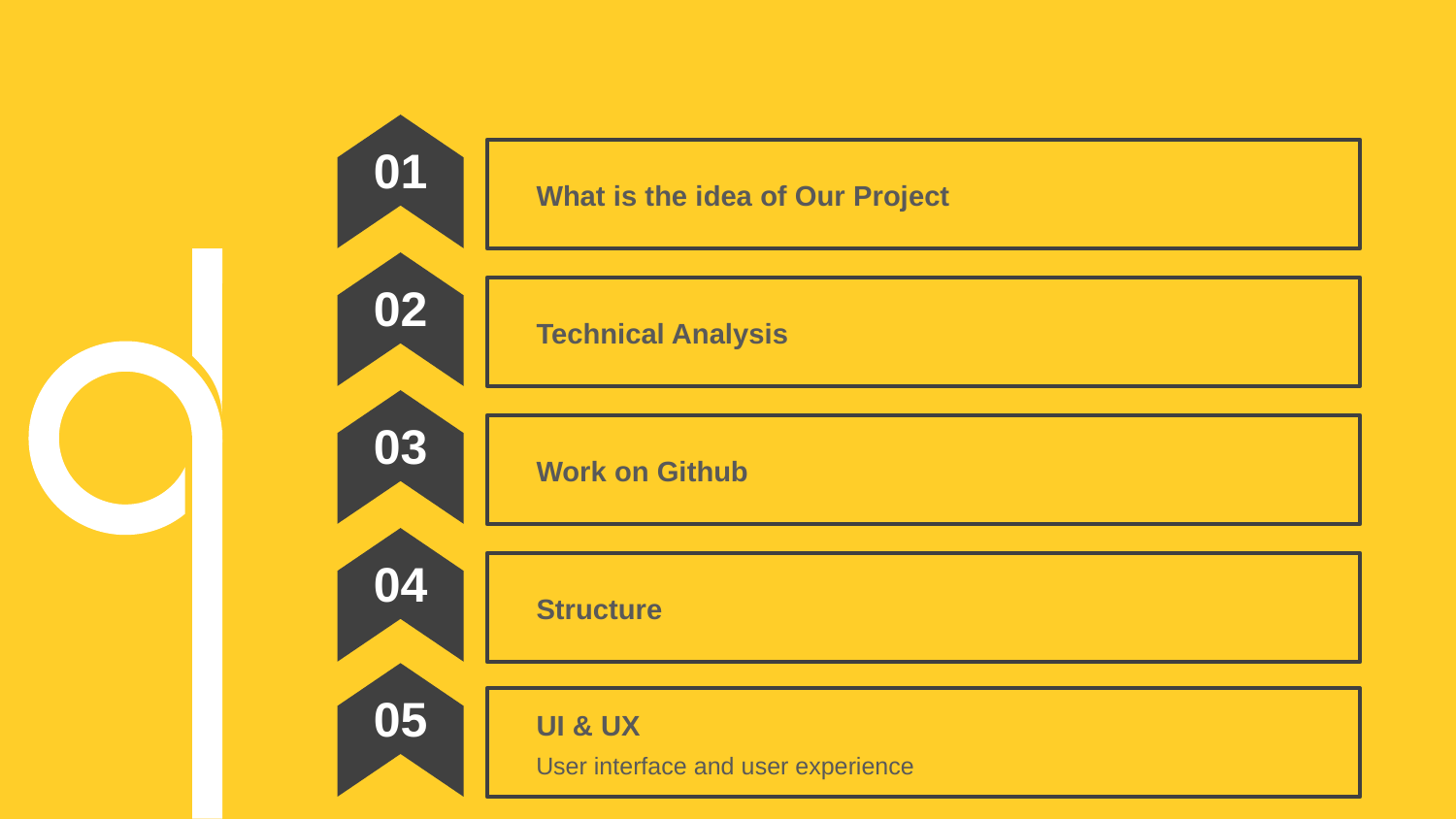

01

What is the idea of Our Project

02

Technical Analysis

03

Work on Github

04

Structure

05

UI & UX
User interface and user experience